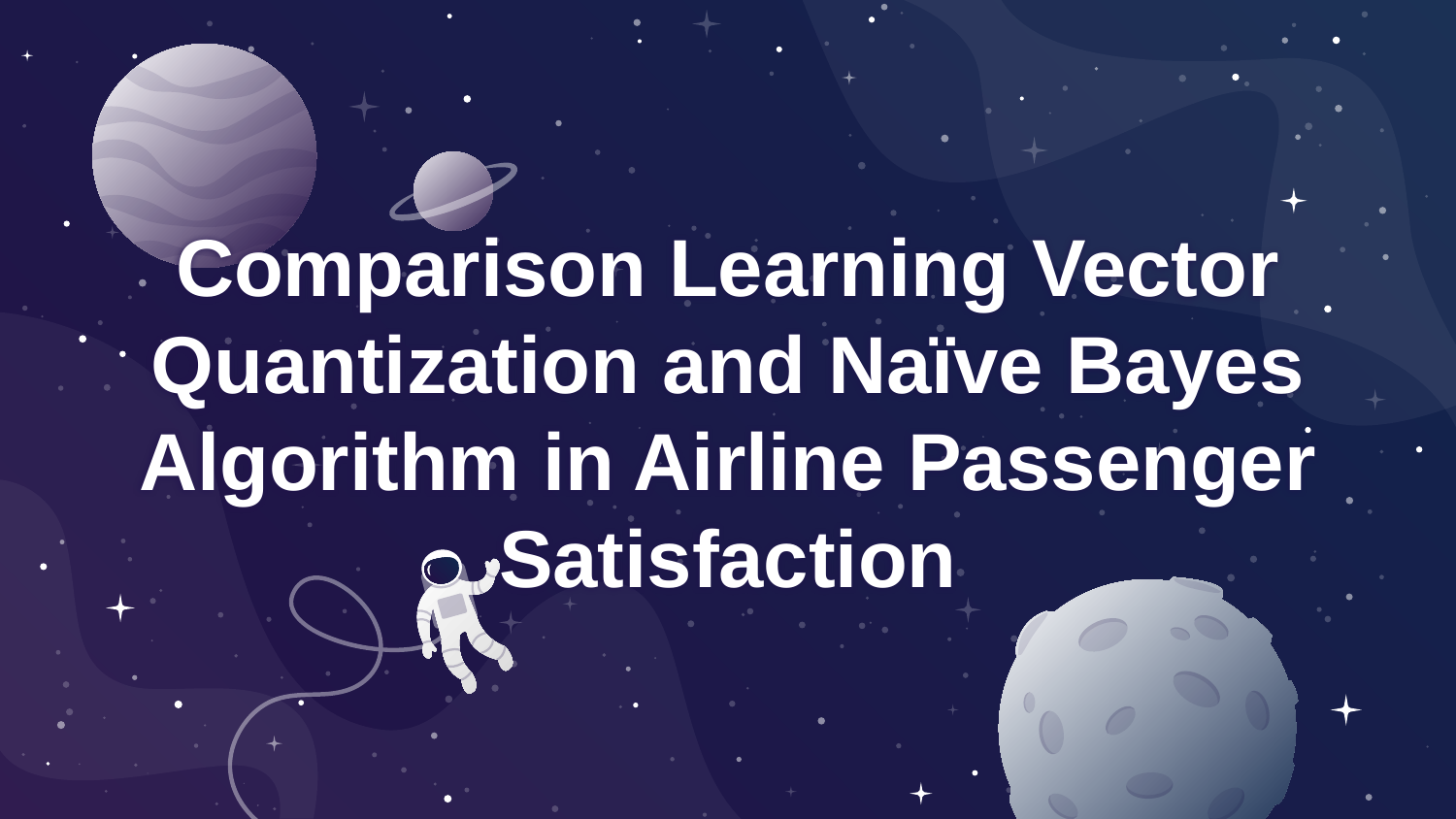

# Comparison Learning Vector Quantization and Naïve Bayes Algorithm in Airline Passenger Satisfaction